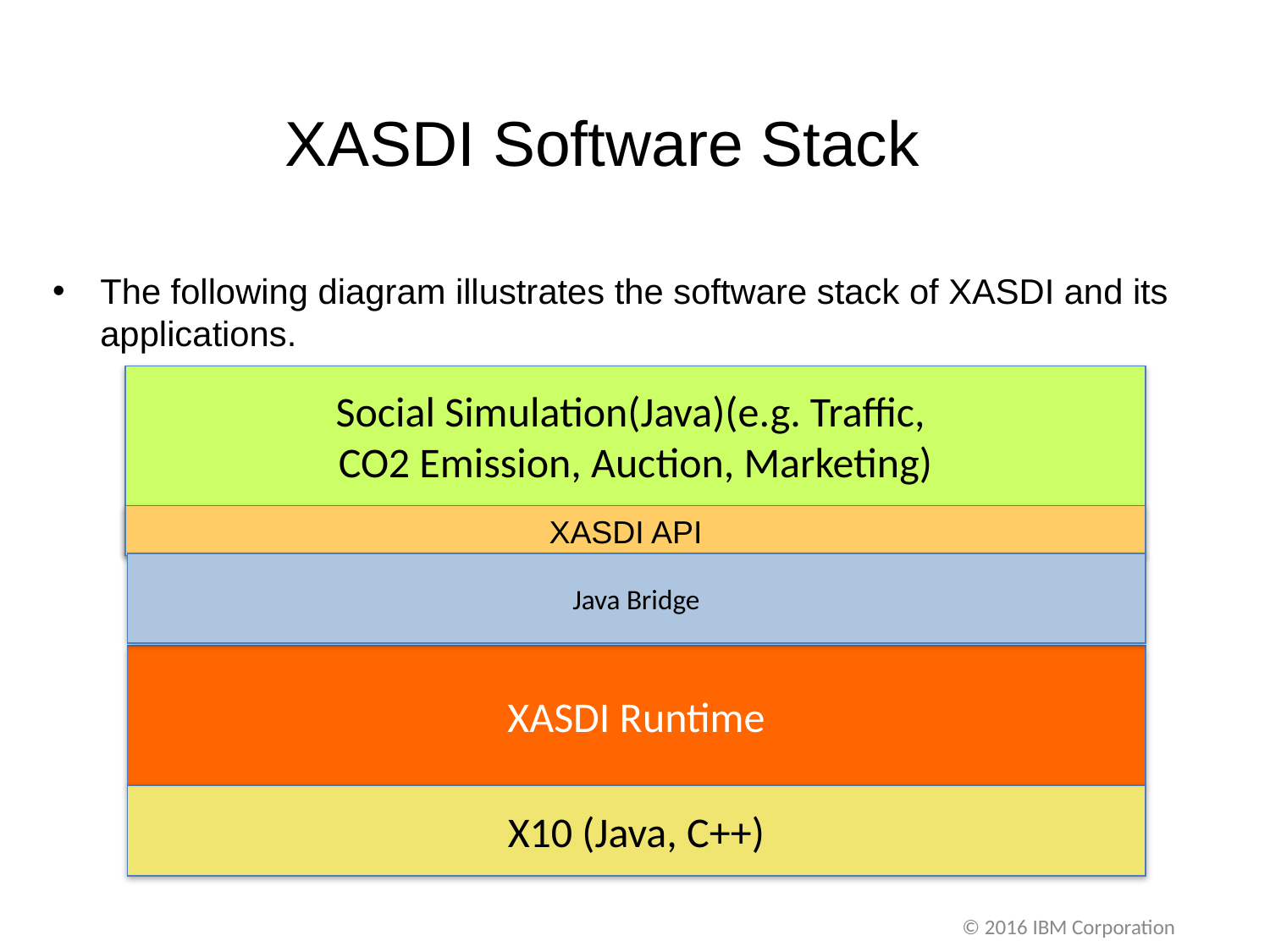

# XASDI Software Stack
The following diagram illustrates the software stack of XASDI and its applications.

Social Simulation(Java)(e.g. Traffic,
CO2 Emission, Auction, Marketing)

XASDI API
Java Bridge

XASDI Runtime

X10 (Java, C++)
© 2016 IBM Corporation